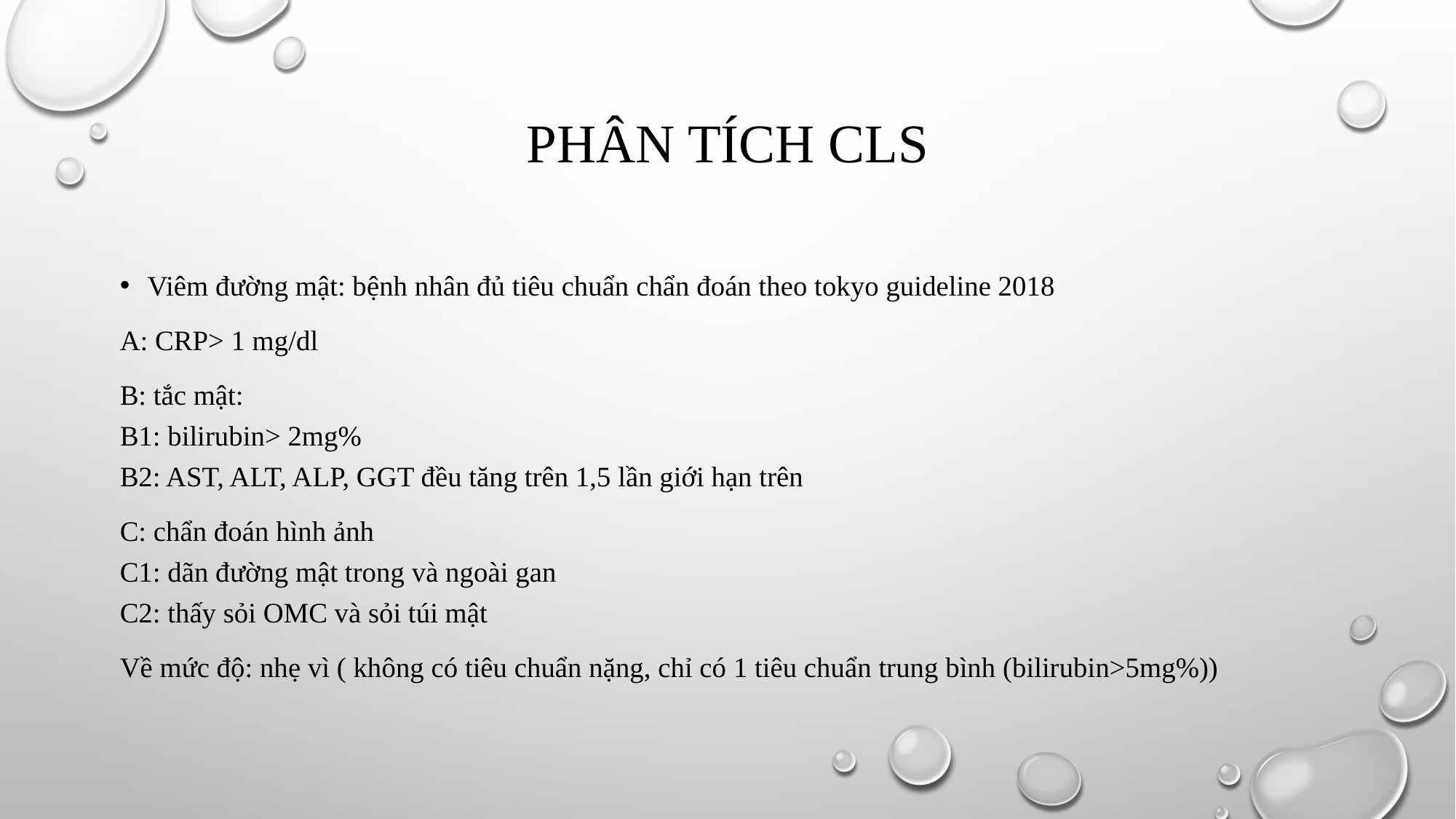

# Phân tích CLS
Viêm đường mật: bệnh nhân đủ tiêu chuẩn chẩn đoán theo tokyo guideline 2018
A: CRP> 1 mg/dl
B: tắc mật:
B1: bilirubin> 2mg%
B2: AST, ALT, ALP, GGT đều tăng trên 1,5 lần giới hạn trên
C: chẩn đoán hình ảnh
C1: dãn đường mật trong và ngoài gan
C2: thấy sỏi OMC và sỏi túi mật
Về mức độ: nhẹ vì ( không có tiêu chuẩn nặng, chỉ có 1 tiêu chuẩn trung bình (bilirubin>5mg%))